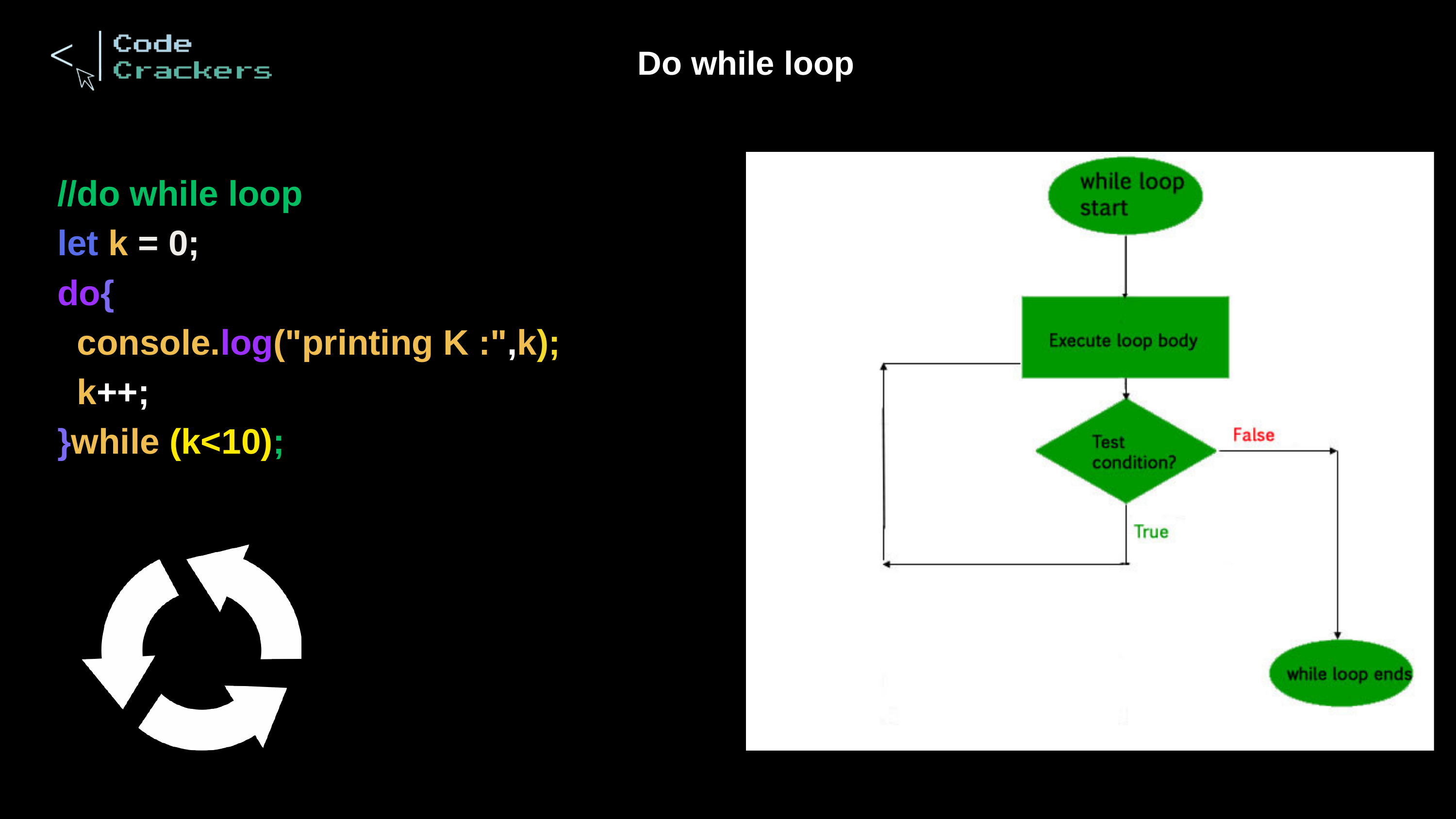

Do while loop

//do while loop
let k = 0;
do{
  console.log("printing K :",k);
  k++;
}while (k<10);